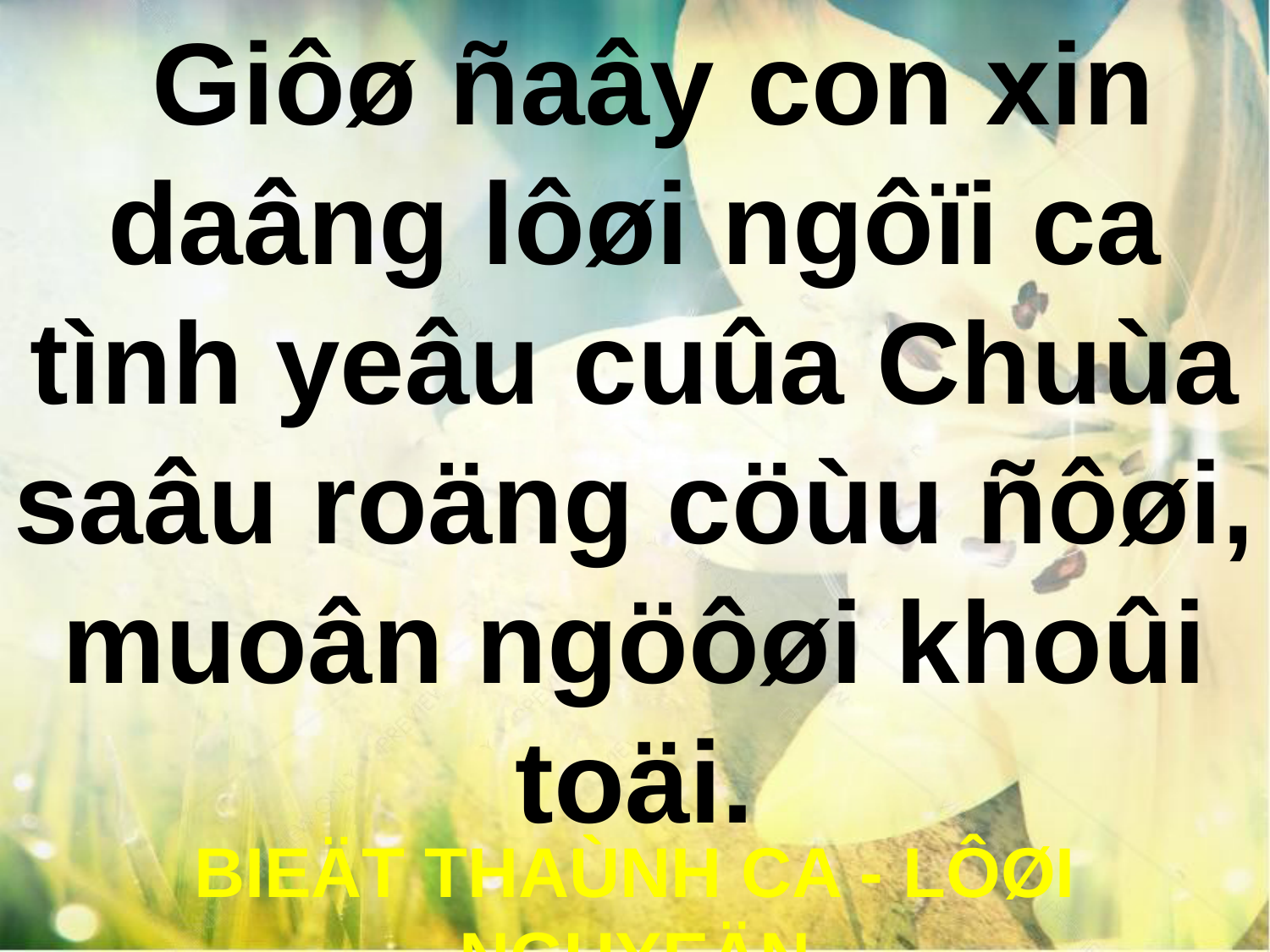

Giôø ñaây con xin daâng lôøi ngôïi ca tình yeâu cuûa Chuùa saâu roäng cöùu ñôøi, muoân ngöôøi khoûi toäi.
BIEÄT THAÙNH CA - LÔØI NGUYEÄN